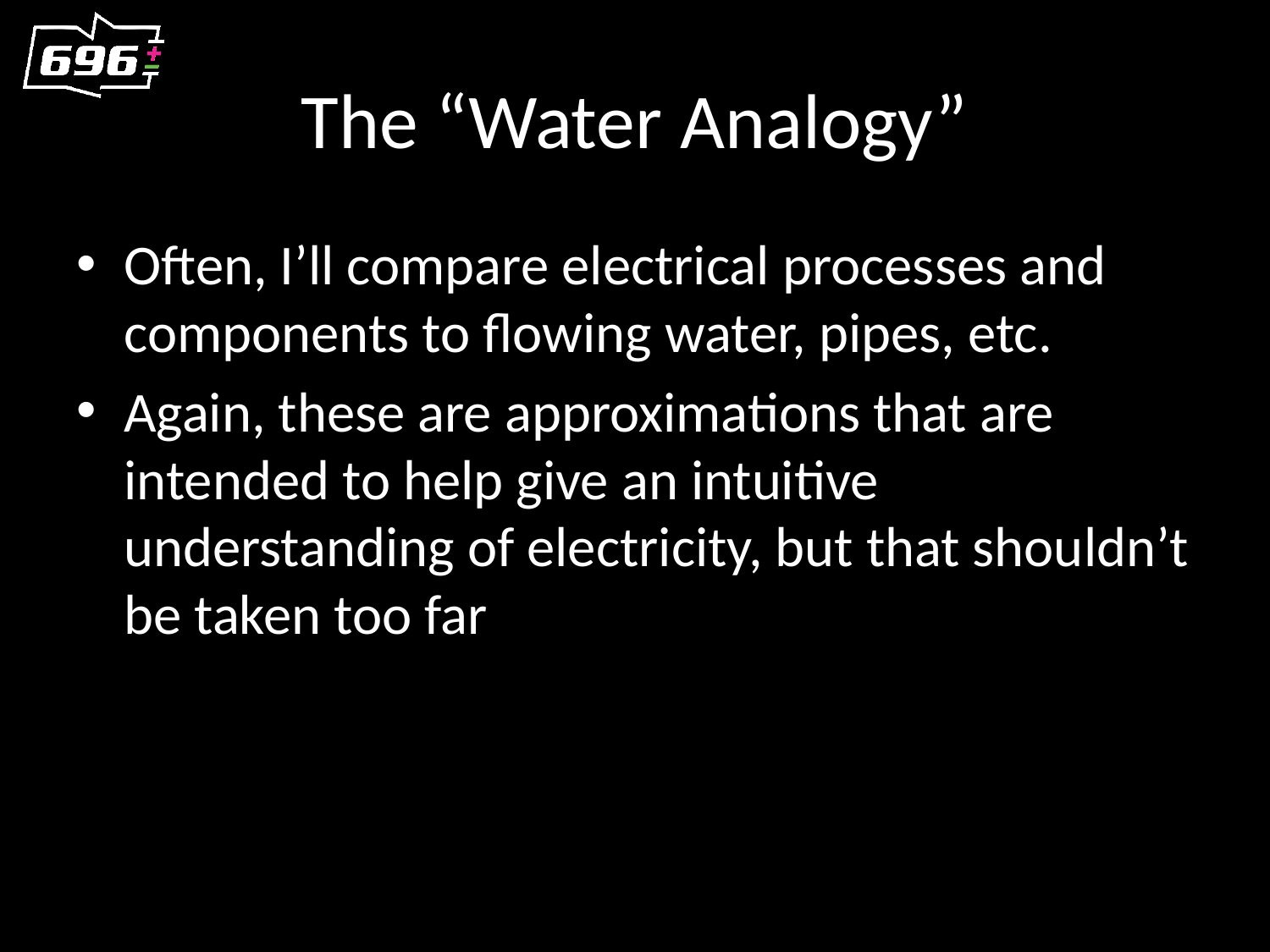

# The “Water Analogy”
Often, I’ll compare electrical processes and components to flowing water, pipes, etc.
Again, these are approximations that are intended to help give an intuitive understanding of electricity, but that shouldn’t be taken too far